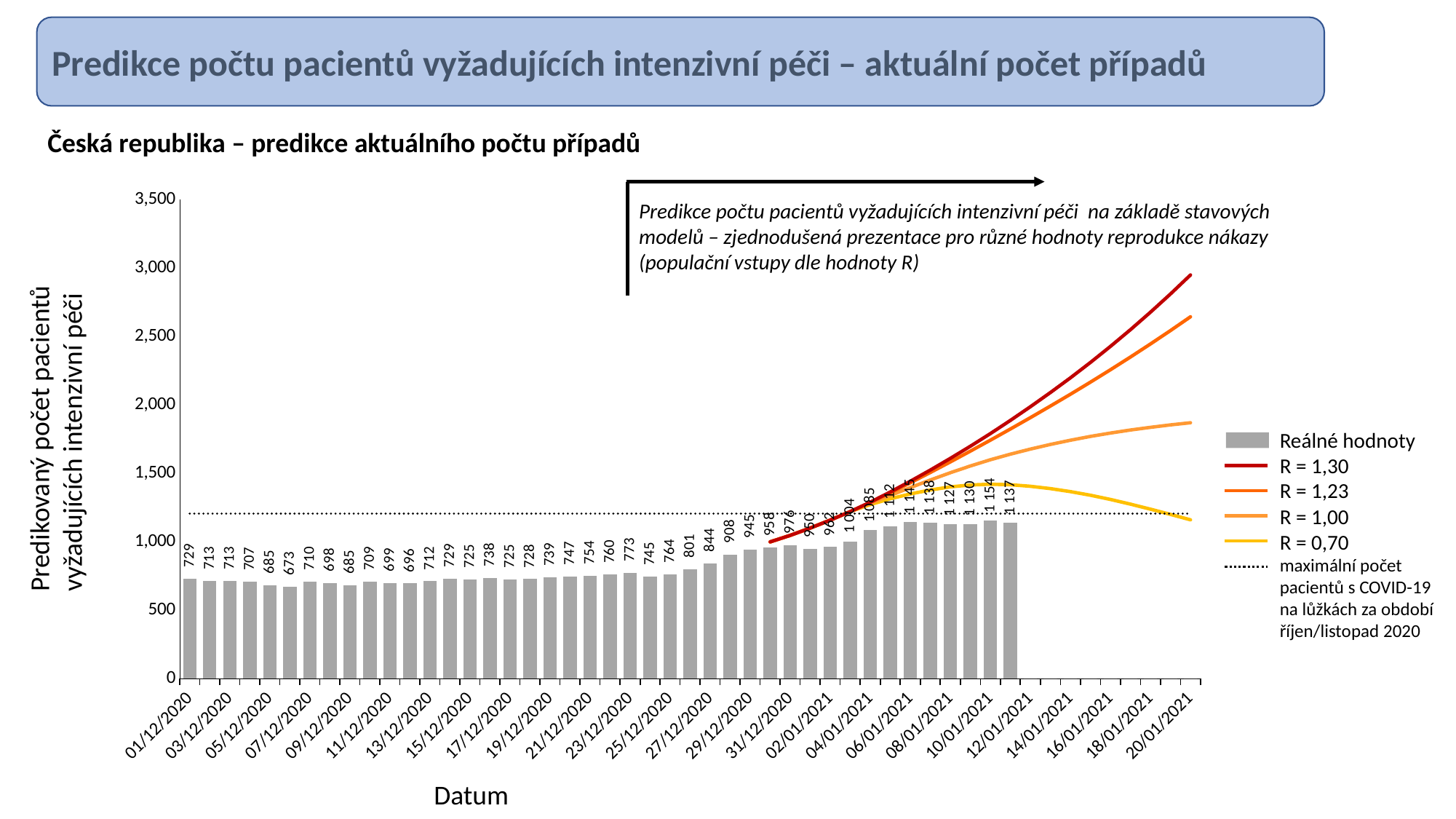

Predikce počtu pacientů vyžadujících intenzivní péči – aktuální počet případů
Česká republika – predikce aktuálního počtu případů

### Chart

| Category | reálná hodnota | Predikce intenzivní péče  aktuálně na lůžku | Predikce intenzivní péče  aktuálně na lůžku | Predikce intenzivní péče  aktuálně na lůžku | Predikce intenzivní péče  aktuálně na lůžku | Predikce intenzivní péče  aktuálně na lůžku |
|---|---|---|---|---|---|---|
| 44166 | 729.0 | None | None | None | None | 1207.0 |
| 44167 | 713.0 | None | None | None | None | 1207.0 |
| 44168 | 713.0 | None | None | None | None | 1207.0 |
| 44169 | 707.0 | None | None | None | None | 1207.0 |
| 44170 | 685.0 | None | None | None | None | 1207.0 |
| 44171 | 673.0 | None | None | None | None | 1207.0 |
| 44172 | 710.0 | None | None | None | None | 1207.0 |
| 44173 | 698.0 | None | None | None | None | 1207.0 |
| 44174 | 685.0 | None | None | None | None | 1207.0 |
| 44175 | 709.0 | None | None | None | None | 1207.0 |
| 44176 | 699.0 | None | None | None | None | 1207.0 |
| 44177 | 696.0 | None | None | None | None | 1207.0 |
| 44178 | 712.0 | None | None | None | None | 1207.0 |
| 44179 | 729.0 | None | None | None | None | 1207.0 |
| 44180 | 725.0 | None | None | None | None | 1207.0 |
| 44181 | 738.0 | None | None | None | None | 1207.0 |
| 44182 | 725.0 | None | None | None | None | 1207.0 |
| 44183 | 728.0 | None | None | None | None | 1207.0 |
| 44184 | 739.0 | None | None | None | None | 1207.0 |
| 44185 | 747.0 | None | None | None | None | 1207.0 |
| 44186 | 754.0 | None | None | None | None | 1207.0 |
| 44187 | 760.0 | None | None | None | None | 1207.0 |
| 44188 | 773.0 | None | None | None | None | 1207.0 |
| 44189 | 745.0 | None | None | None | None | 1207.0 |
| 44190 | 764.0 | None | None | None | None | 1207.0 |
| 44191 | 801.0 | None | None | None | None | 1207.0 |
| 44192 | 844.0 | None | None | None | None | 1207.0 |
| 44193 | 908.0 | None | None | None | None | 1207.0 |
| 44194 | 945.0 | None | None | None | None | 1207.0 |
| 44195 | 958.0 | 999.500992011612 | 999.500992011612 | 999.500992011612 | 999.500992011612 | 1207.0 |
| 44196 | 976.0 | 1046.956785908209 | 1046.956785908209 | 1046.956785908209 | 1046.956785908209 | 1207.0 |
| 44197 | 950.0 | 1100.3101774016245 | 1100.3101774016245 | 1100.3101774016245 | 1100.3101774016245 | 1207.0 |
| 44198 | 962.0 | 1158.2551224054498 | 1158.2551224054498 | 1158.2551224054498 | 1158.2551224054498 | 1207.0 |
| 44199 | 1004.0 | 1220.3634991233926 | 1220.3634991233926 | 1220.3634991233926 | 1220.3634991233926 | 1207.0 |
| 44200 | 1085.0 | 1271.9250297272806 | 1280.600108014069 | 1287.133779153817 | 1289.270427618308 | 1207.0 |
| 44201 | 1112.0 | 1314.239559806676 | 1338.9349871594752 | 1357.549715920275 | 1363.6293167227636 | 1207.0 |
| 44202 | 1145.0 | 1349.3542930653066 | 1395.7826623000035 | 1430.7819090017929 | 1442.2152201417075 | 1207.0 |
| 44203 | 1138.0 | 1378.3824854466548 | 1451.1744088906078 | 1506.041949433626 | 1523.9669660941754 | 1207.0 |
| 44204 | 1127.0 | 1400.8573642722674 | 1504.4882928458705 | 1583.4629829168036 | 1609.42828980329 | 1207.0 |
| 44205 | 1130.0 | 1414.918010695586 | 1553.9362632697353 | 1662.0341768755013 | 1697.9726765158107 | 1207.0 |
| 44206 | 1154.0 | 1420.4341575308354 | 1599.3789201716522 | 1742.1697556704817 | 1790.299415695215 | 1207.0 |
| 44207 | 1137.0 | 1416.6036289033507 | 1640.110154010533 | 1823.7087614260445 | 1886.514412466109 | 1207.0 |
| 44208 | 0.0 | 1405.4387297596102 | 1677.0745997859956 | 1906.619530801649 | 1986.2627572173021 | 1207.0 |
| 44209 | 0.0 | 1388.5370462100639 | 1711.011590866256 | 1991.2171095711242 | 2089.809243307678 | 1207.0 |
| 44210 | 0.0 | 1366.5308146082466 | 1741.8835163142737 | 2077.510841701056 | 2197.3315215997945 | 1207.0 |
| 44211 | 0.0 | 1340.0299861196675 | 1769.7734952689602 | 2165.9736883034307 | 2309.6505440901456 | 1207.0 |
| 44212 | 0.0 | 1309.2027233409246 | 1794.3700618491735 | 2256.349163504048 | 2426.6559181590337 | 1207.0 |
| 44213 | 0.0 | 1275.1593171446152 | 1816.399201700201 | 2349.2057687097245 | 2548.947999485393 | 1207.0 |
| 44214 | 0.0 | 1238.4925047972622 | 1836.0865991604217 | 2444.5727805113706 | 2676.5849143753235 | 1207.0 |
| 44215 | 0.0 | 1200.0605298391113 | 1853.810642063715 | 2542.591761008441 | 2809.754139943629 | 1207.0 |
| 44216 | 0.0 | 1160.4303633279283 | 1869.715940070129 | 2643.434307368217 | 2948.8306497505 | 1207.0 |
|  | None | None | None | None | None | None |
|  | None | None | None | None | None | None |
|  | None | None | None | None | None | None |
|  | None | None | None | None | None | None |
|  | None | None | None | None | None | None |
|  | None | None | None | None | None | None |
|  | None | None | None | None | None | None |
|  | None | None | None | None | None | None |
|  | None | None | None | None | None | None |
|  | None | None | None | None | None | None |
Predikce počtu pacientů vyžadujících intenzivní péči  na základě stavových modelů – zjednodušená prezentace pro různé hodnoty reprodukce nákazy
(populační vstupy dle hodnoty R)
Predikovaný počet pacientů
vyžadujících intenzivní péči
Reálné hodnoty
R = 1,30
R = 1,23
R = 1,00
R = 0,70
maximální počet pacientů s COVID-19 na lůžkách za období říjen/listopad 2020

Datum